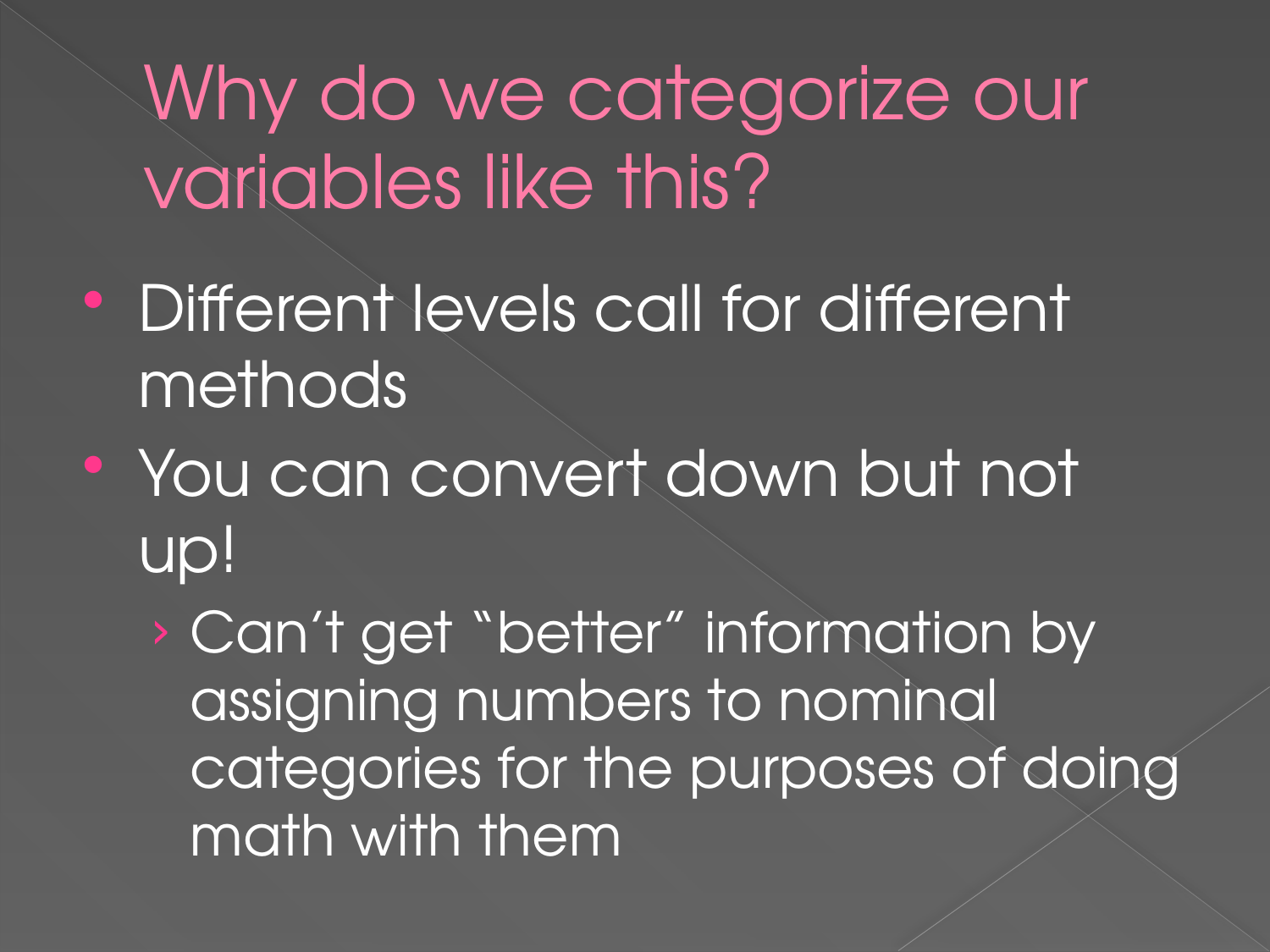

# Why do we categorize our variables like this?
Different levels call for different methods
You can convert down but not up!
Can’t get “better” information by assigning numbers to nominal categories for the purposes of doing math with them